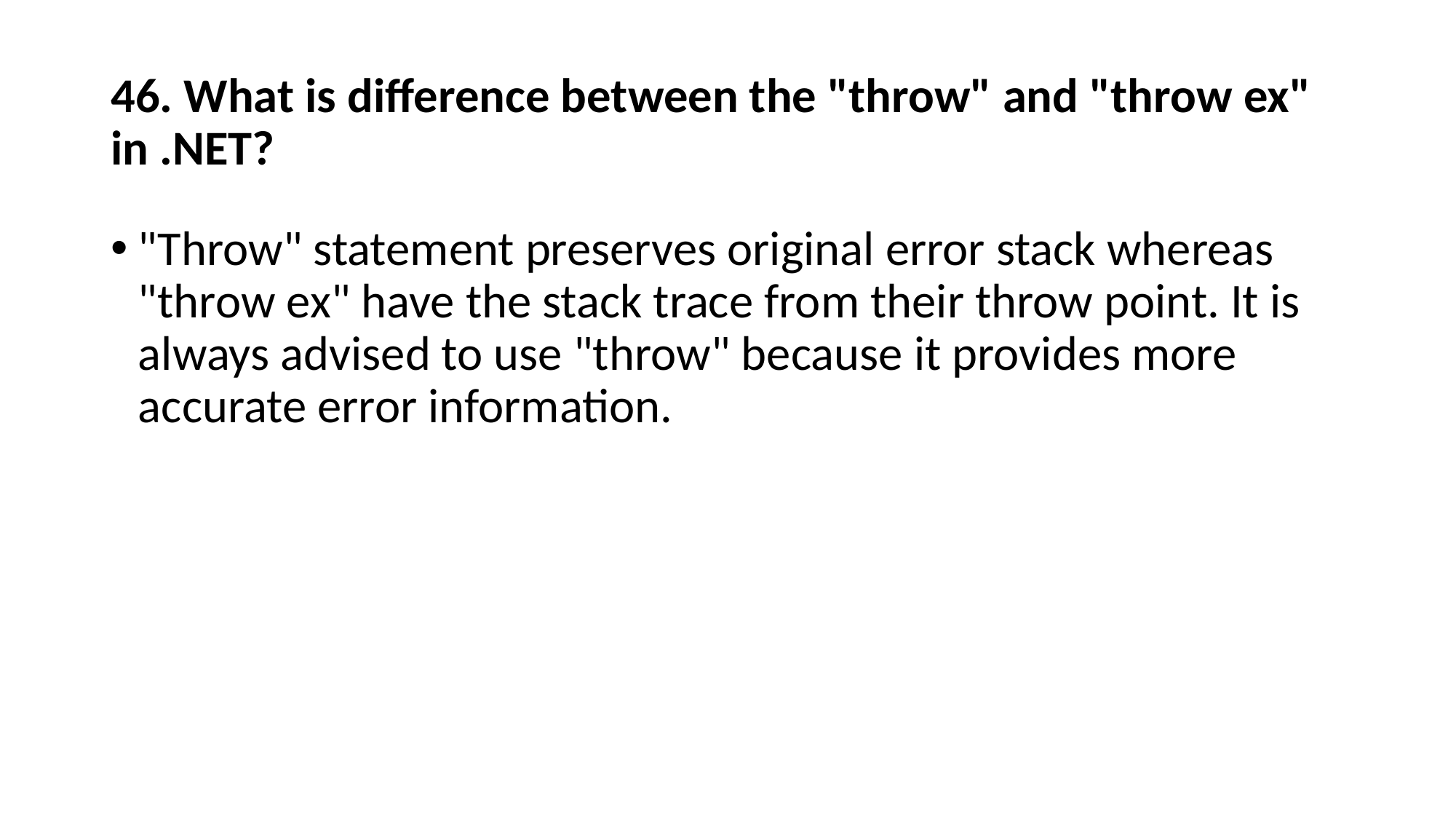

# 46. What is difference between the "throw" and "throw ex" in .NET?
"Throw" statement preserves original error stack whereas "throw ex" have the stack trace from their throw point. It is always advised to use "throw" because it provides more accurate error information.